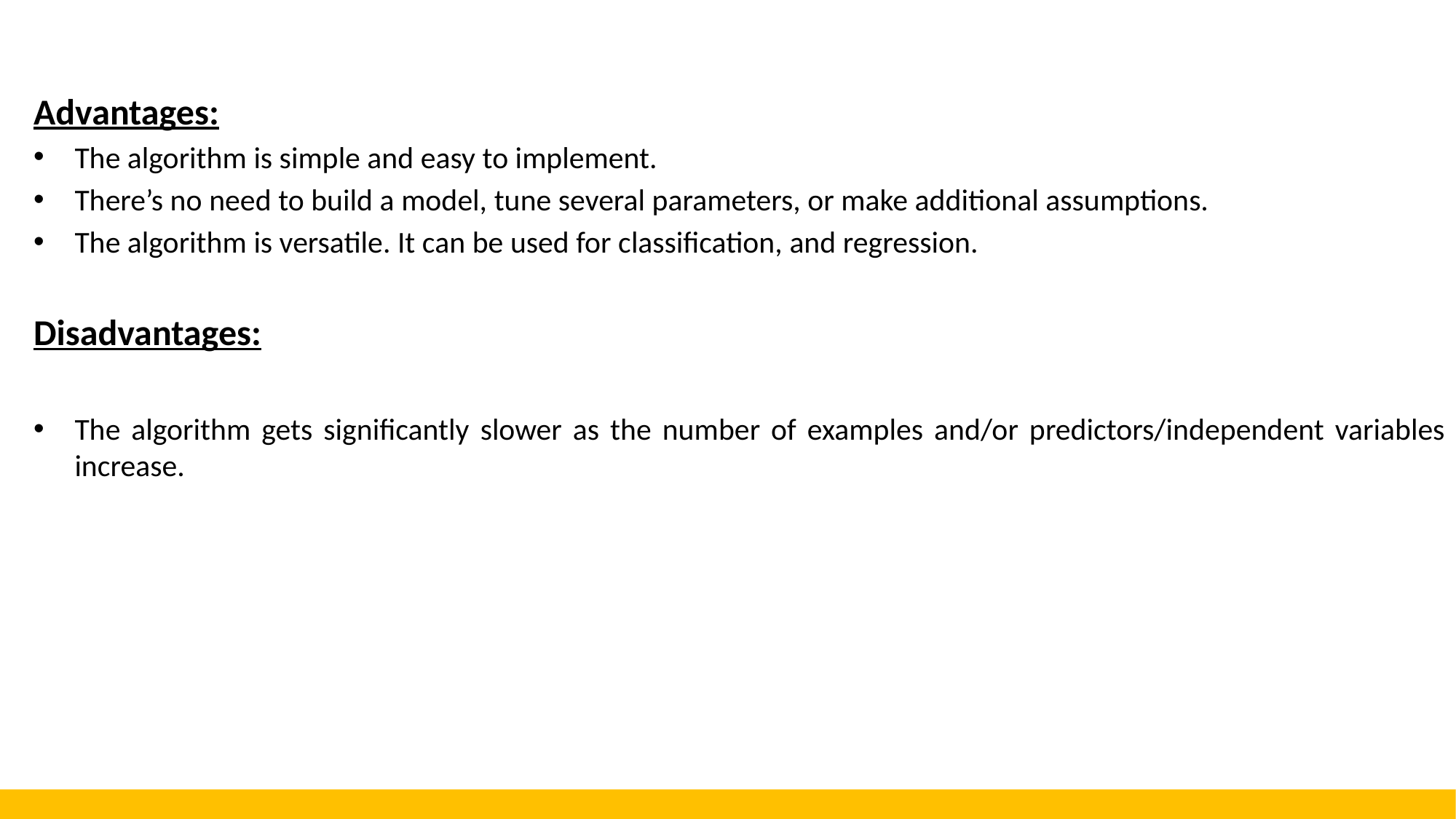

Advantages:
The algorithm is simple and easy to implement.
There’s no need to build a model, tune several parameters, or make additional assumptions.
The algorithm is versatile. It can be used for classification, and regression.

Disadvantages:

The algorithm gets significantly slower as the number of examples and/or predictors/independent variables increase.